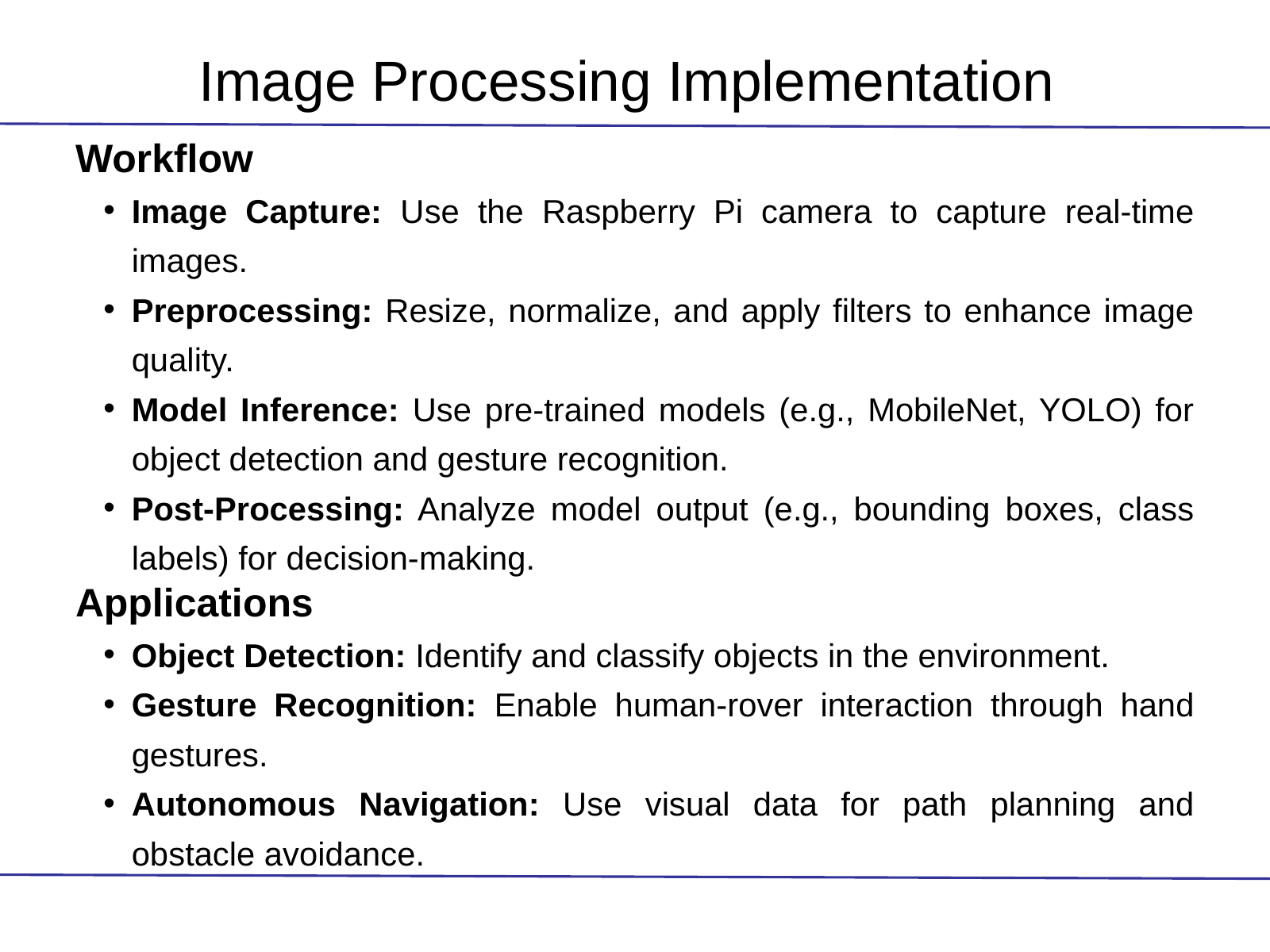

Image Processing Implementation

Workflow
Image Capture: Use the Raspberry Pi camera to capture real-time images.
Preprocessing: Resize, normalize, and apply filters to enhance image quality.
Model Inference: Use pre-trained models (e.g., MobileNet, YOLO) for object detection and gesture recognition.
Post-Processing: Analyze model output (e.g., bounding boxes, class labels) for decision-making.
Applications
Object Detection: Identify and classify objects in the environment.
Gesture Recognition: Enable human-rover interaction through hand gestures.
Autonomous Navigation: Use visual data for path planning and obstacle avoidance.